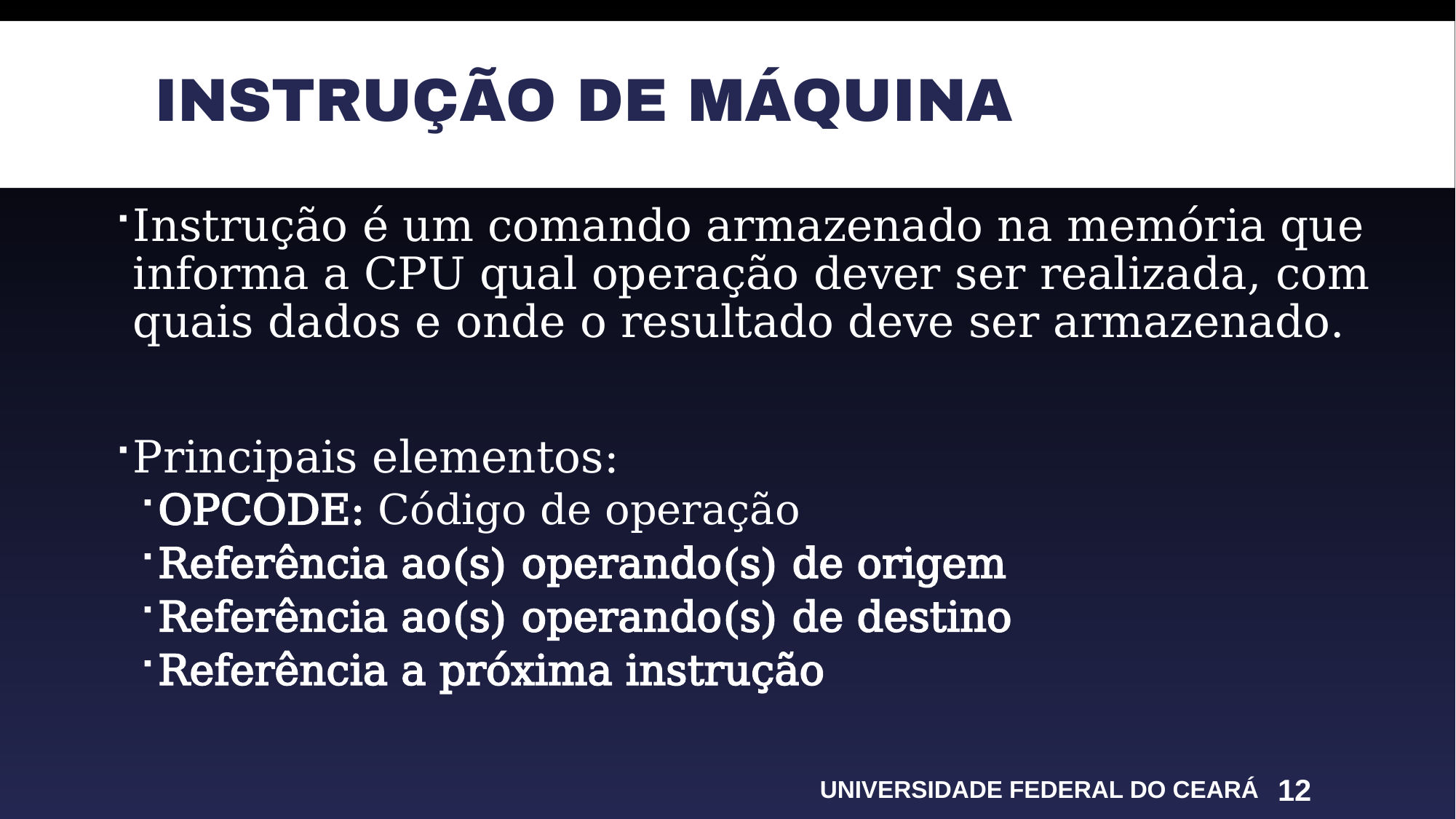

# Instrução de máquina
Instrução é um comando armazenado na memória que informa a CPU qual operação dever ser realizada, com quais dados e onde o resultado deve ser armazenado.

Principais elementos:
OPCODE: Código de operação
Referência ao(s) operando(s) de origem
Referência ao(s) operando(s) de destino
Referência a próxima instrução

UNIVERSIDADE FEDERAL DO CEARÁ
12